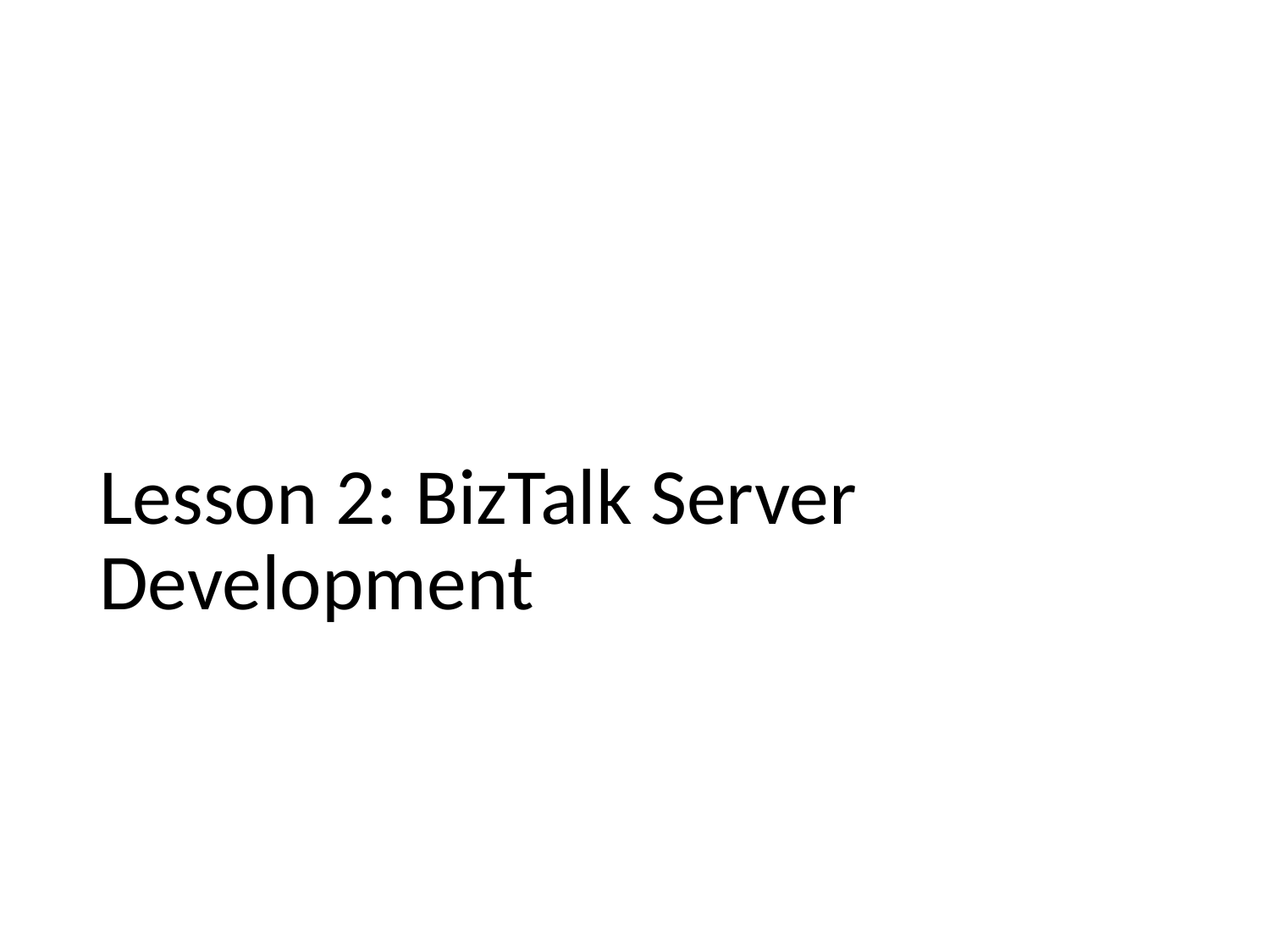

# Lesson 2: BizTalk Server Development
Project Templates
Schemas and the Schema Editor
Transformations and the Mapper
Pipelines and the Pipeline Designer
Orchestrations and the Orchestration Designer